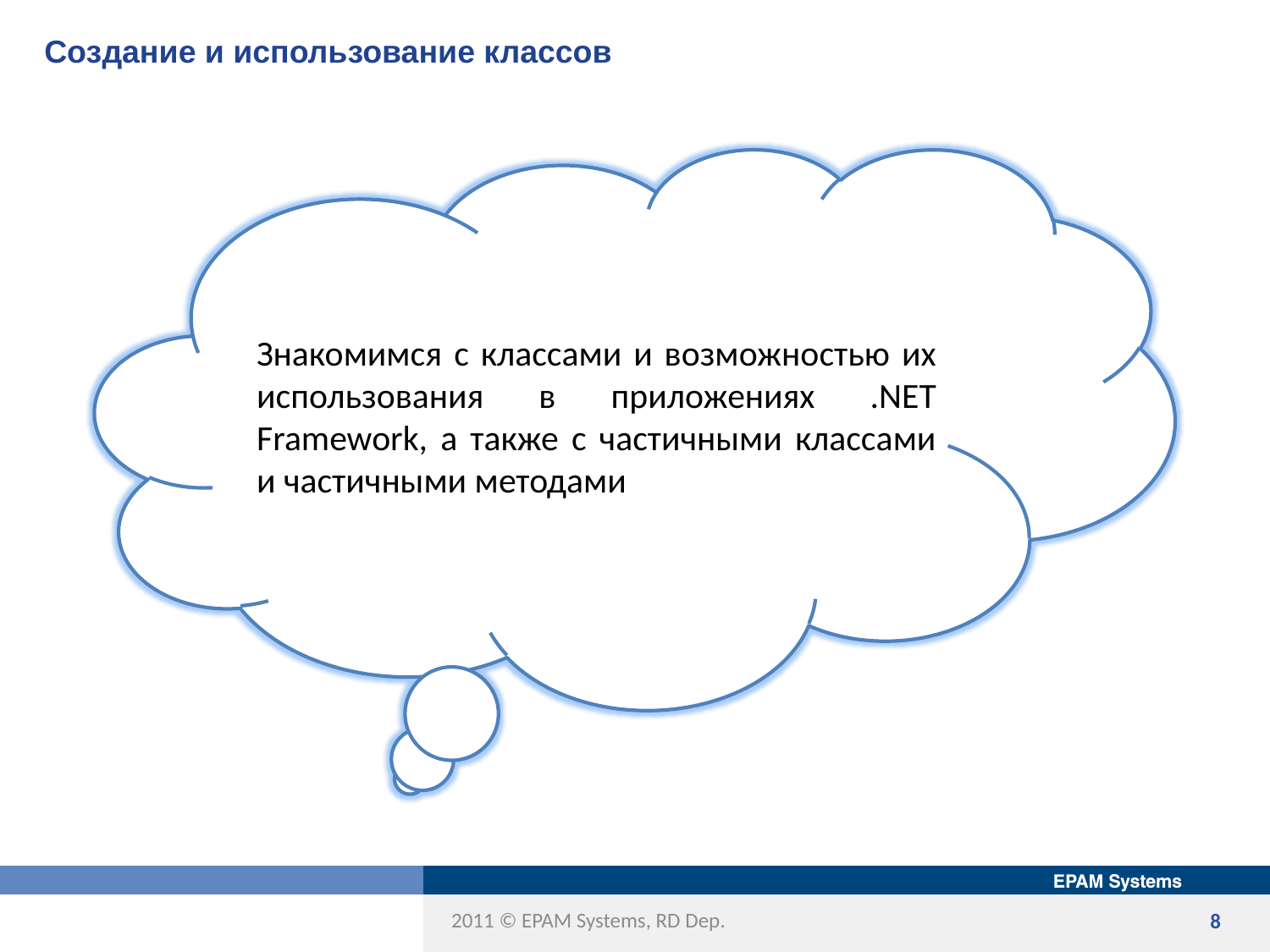

# Создание и использование классов

Знакомимся с классами и возможностью их использования в приложениях .NET Framework, а также с частичными классами и частичными методами